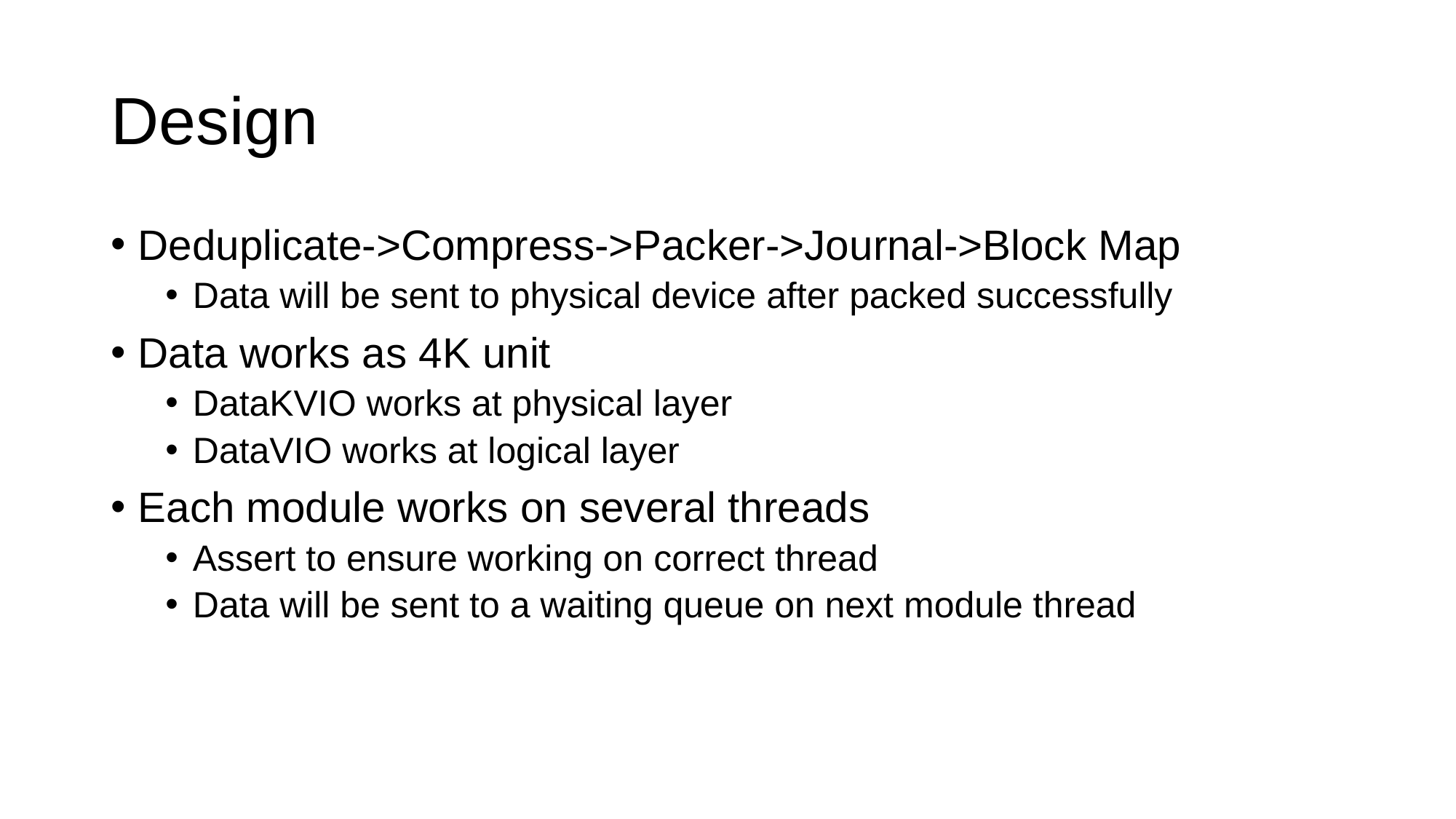

# Design
Deduplicate->Compress->Packer->Journal->Block Map
Data will be sent to physical device after packed successfully
Data works as 4K unit
DataKVIO works at physical layer
DataVIO works at logical layer
Each module works on several threads
Assert to ensure working on correct thread
Data will be sent to a waiting queue on next module thread